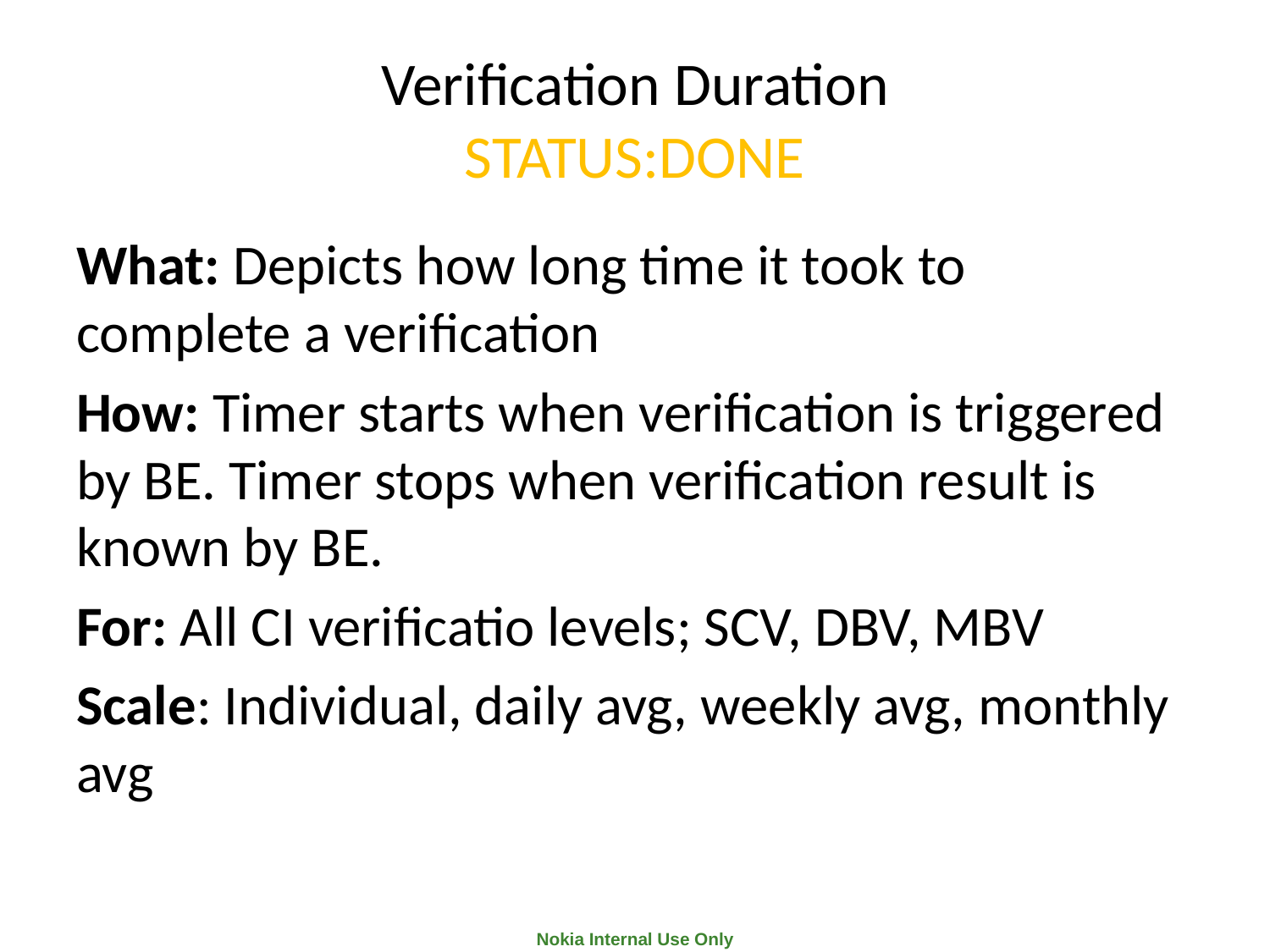

# Verification Duration STATUS:DONE
What: Depicts how long time it took to complete a verification
How: Timer starts when verification is triggered by BE. Timer stops when verification result is known by BE.
For: All CI verificatio levels; SCV, DBV, MBV
Scale: Individual, daily avg, weekly avg, monthly avg